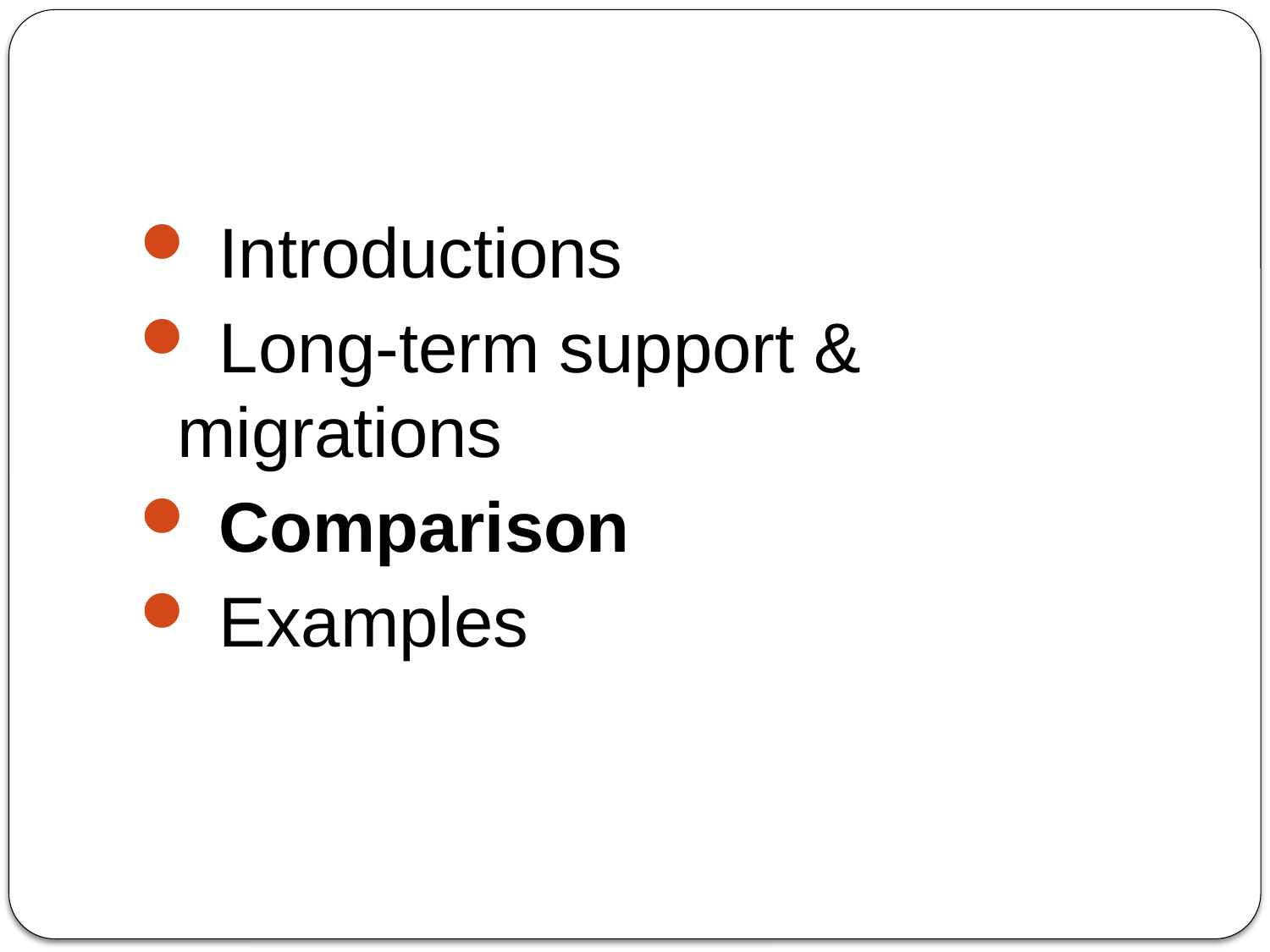

Introductions
 Long-term support & migrations
 Comparison
 Examples